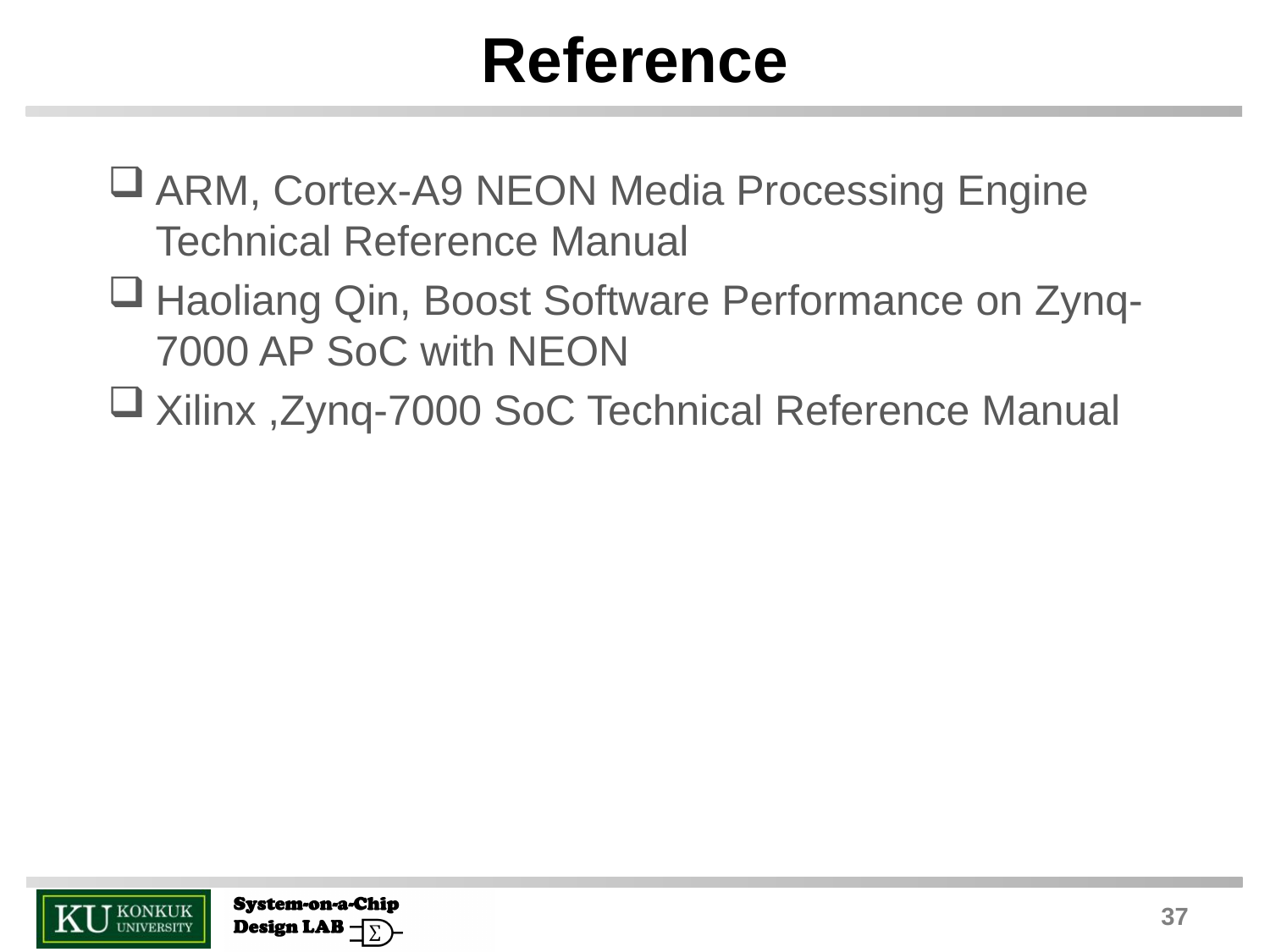

# Reference
ARM, Cortex-A9 NEON Media Processing Engine Technical Reference Manual
Haoliang Qin, Boost Software Performance on Zynq-7000 AP SoC with NEON
Xilinx ,Zynq-7000 SoC Technical Reference Manual
37